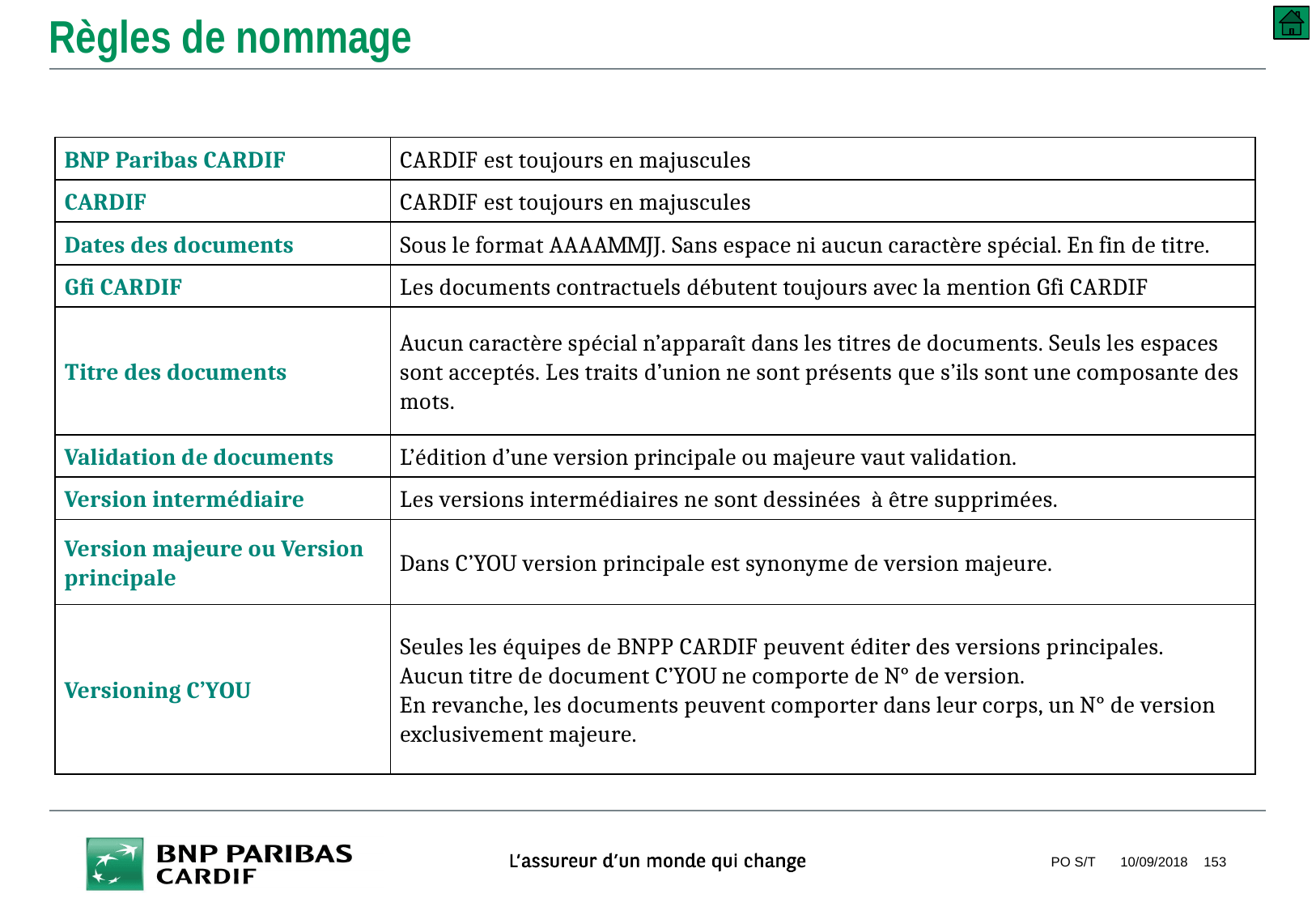

# Règles de nommage
| BNP Paribas CARDIF | CARDIF est toujours en majuscules |
| --- | --- |
| CARDIF | CARDIF est toujours en majuscules |
| Dates des documents | Sous le format AAAAMMJJ. Sans espace ni aucun caractère spécial. En fin de titre. |
| Gfi CARDIF | Les documents contractuels débutent toujours avec la mention Gfi CARDIF |
| Titre des documents | Aucun caractère spécial n’apparaît dans les titres de documents. Seuls les espaces sont acceptés. Les traits d’union ne sont présents que s’ils sont une composante des mots. |
| Validation de documents | L’édition d’une version principale ou majeure vaut validation. |
| Version intermédiaire | Les versions intermédiaires ne sont dessinées à être supprimées. |
| Version majeure ou Version principale | Dans C’YOU version principale est synonyme de version majeure. |
| Versioning C’YOU | Seules les équipes de BNPP CARDIF peuvent éditer des versions principales. Aucun titre de document C’YOU ne comporte de N° de version. En revanche, les documents peuvent comporter dans leur corps, un N° de version exclusivement majeure. |
PO S/T
10/09/2018
153